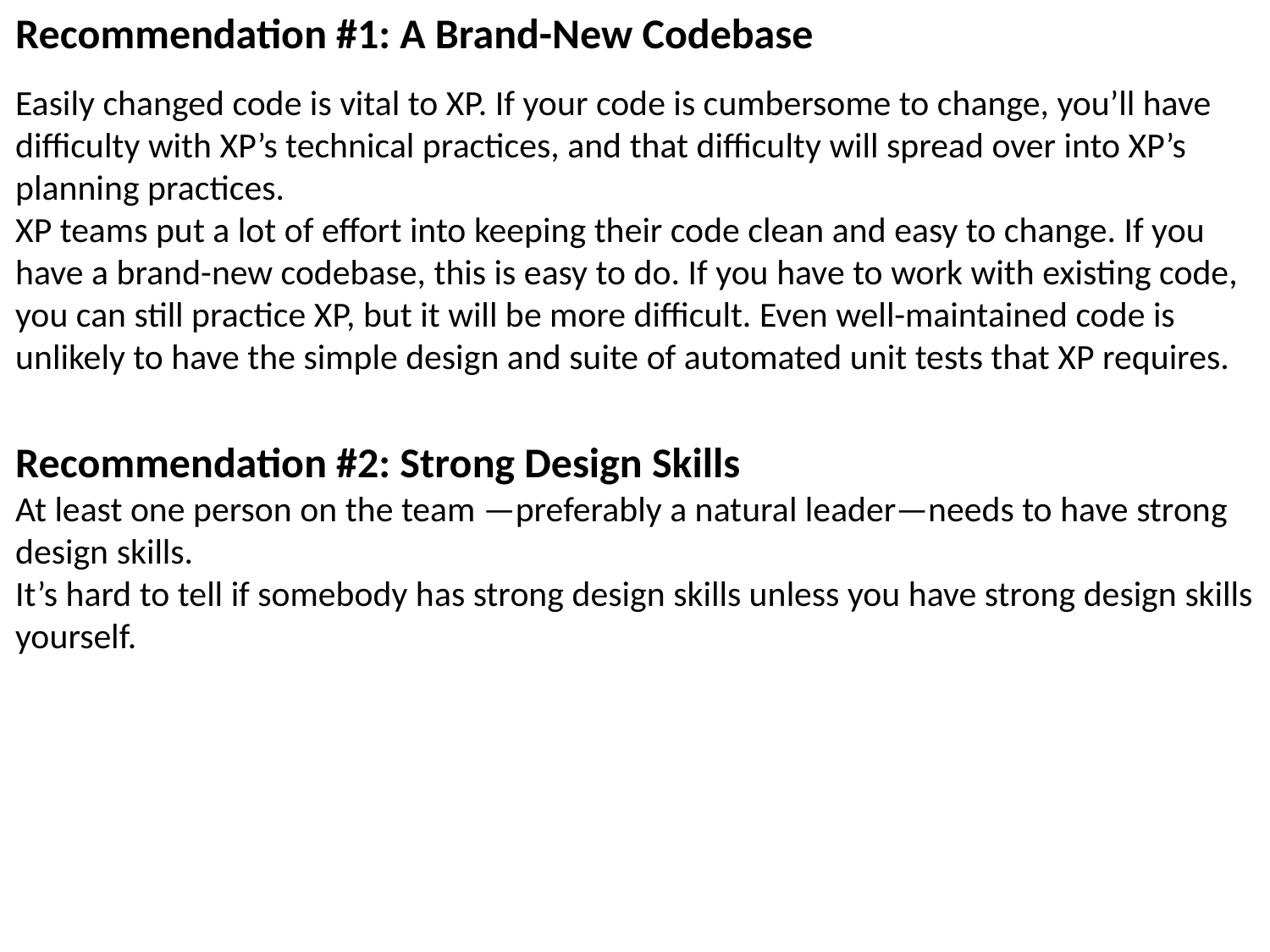

Recommendation #1: A Brand-New Codebase
Easily changed code is vital to XP. If your code is cumbersome to change, you’ll have difficulty with XP’s technical practices, and that difficulty will spread over into XP’s planning practices.
XP teams put a lot of effort into keeping their code clean and easy to change. If you have a brand-new codebase, this is easy to do. If you have to work with existing code, you can still practice XP, but it will be more difficult. Even well-maintained code is unlikely to have the simple design and suite of automated unit tests that XP requires.

Recommendation #2: Strong Design Skills
At least one person on the team —preferably a natural leader—needs to have strong design skills.
It’s hard to tell if somebody has strong design skills unless you have strong design skills yourself.